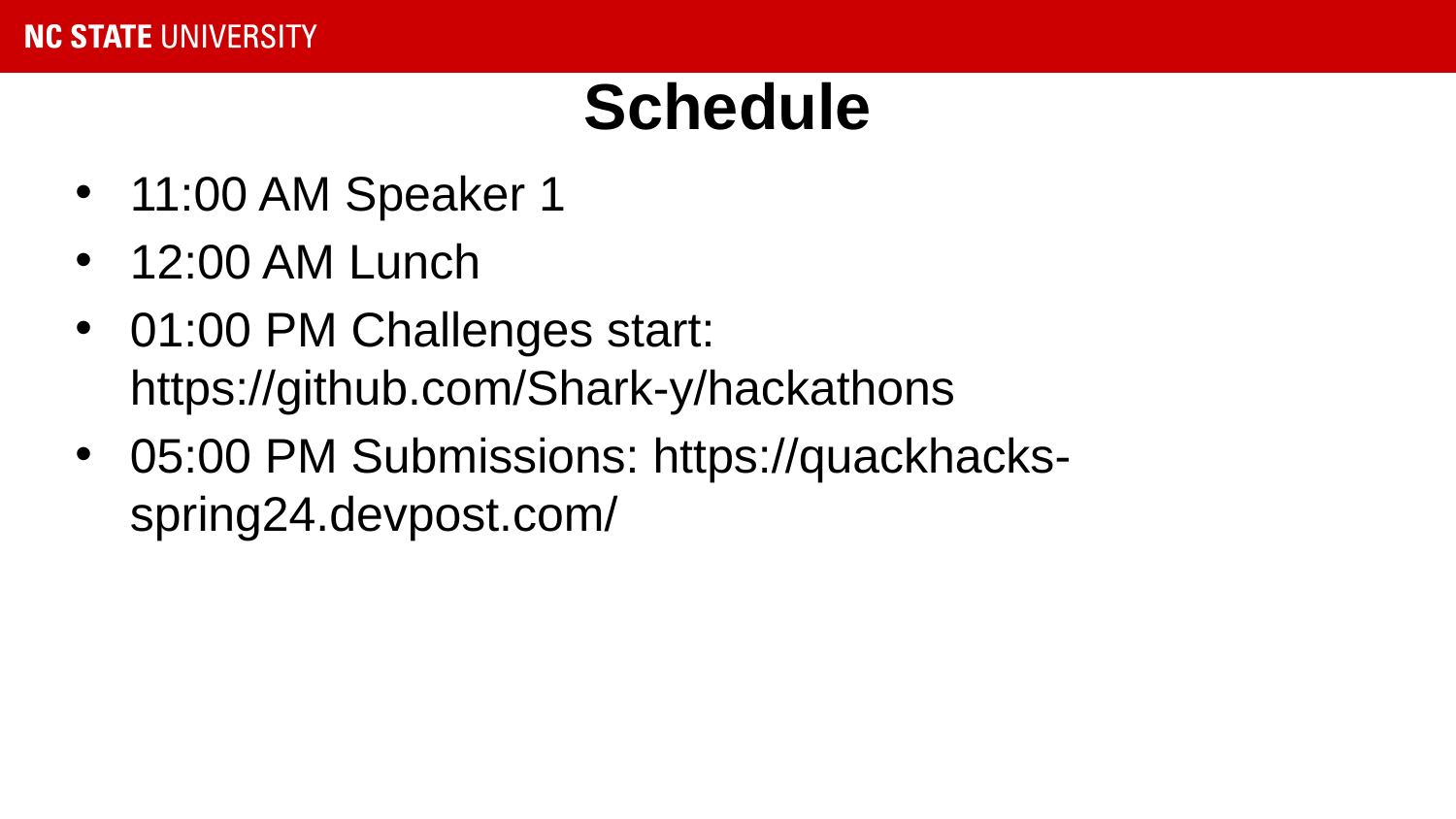

# Schedule
11:00 AM Speaker 1
12:00 AM Lunch
01:00 PM Challenges start: https://github.com/Shark-y/hackathons
05:00 PM Submissions: https://quackhacks-spring24.devpost.com/